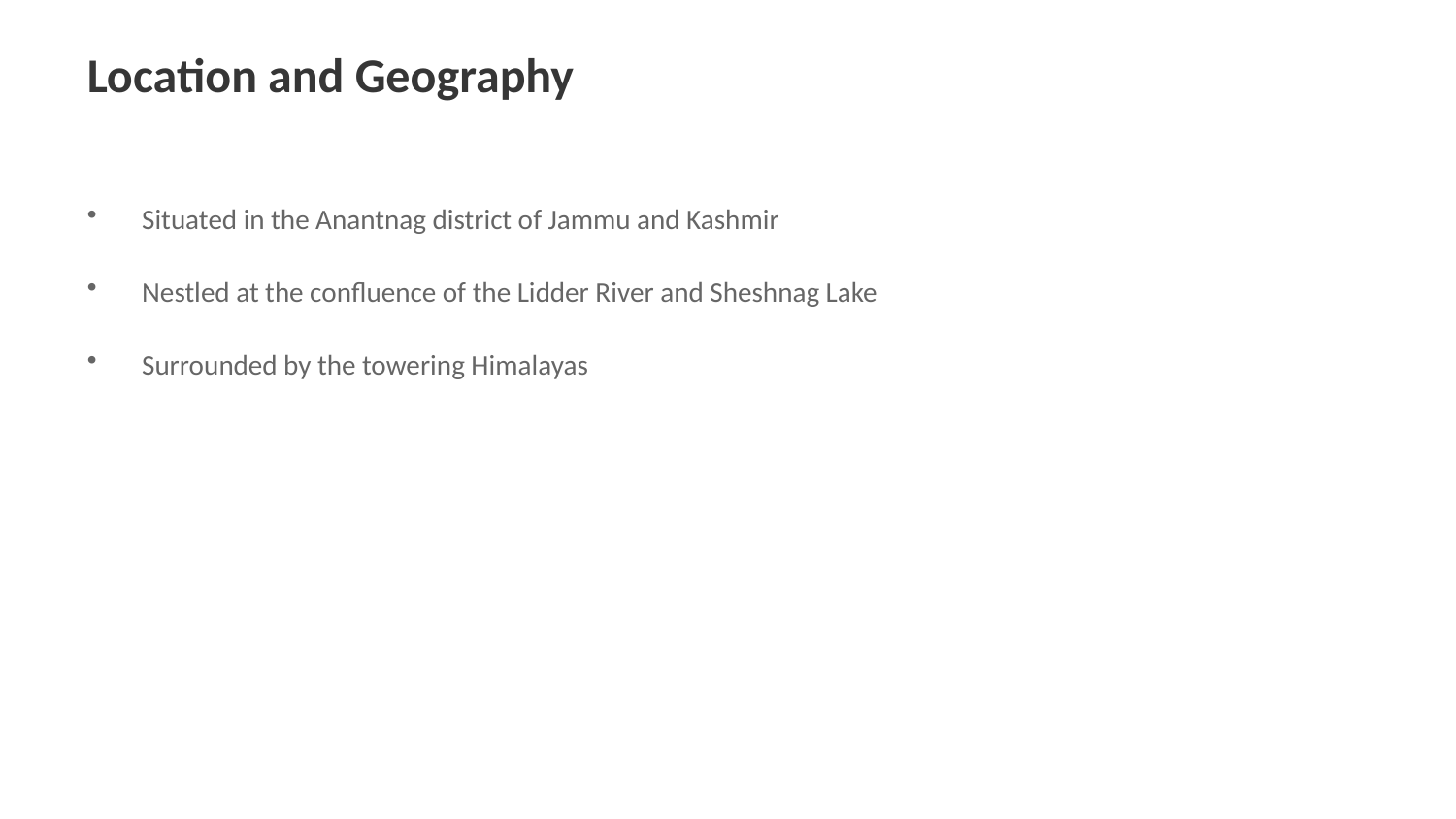

Location and Geography
Situated in the Anantnag district of Jammu and Kashmir
Nestled at the confluence of the Lidder River and Sheshnag Lake
Surrounded by the towering Himalayas